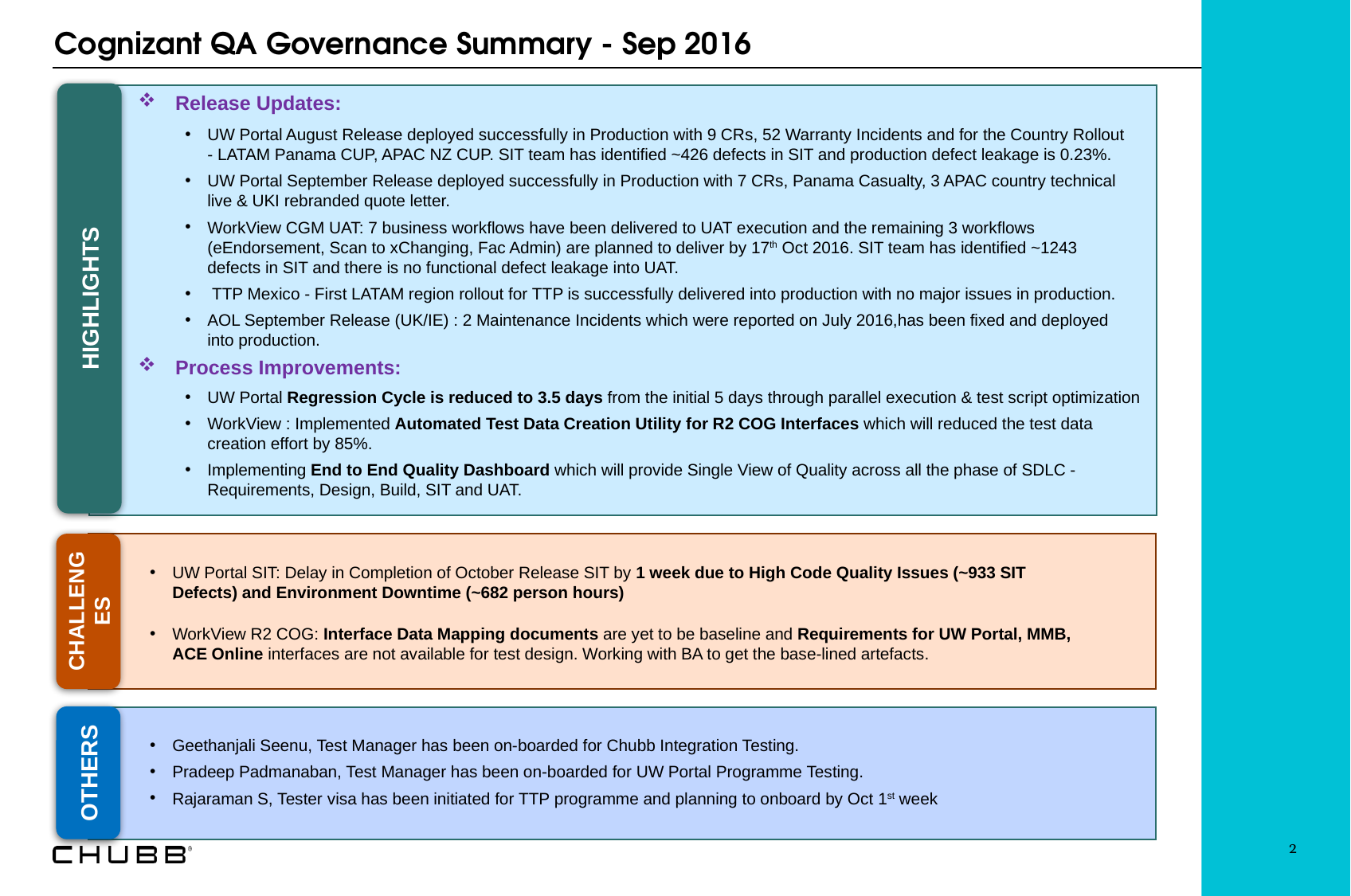

Cognizant QA Governance Summary - Sep 2016
HIGHLIGHTS

Release Updates:
UW Portal August Release deployed successfully in Production with 9 CRs, 52 Warranty Incidents and for the Country Rollout - LATAM Panama CUP, APAC NZ CUP. SIT team has identified ~426 defects in SIT and production defect leakage is 0.23%.
UW Portal September Release deployed successfully in Production with 7 CRs, Panama Casualty, 3 APAC country technical live & UKI rebranded quote letter.
WorkView CGM UAT: 7 business workflows have been delivered to UAT execution and the remaining 3 workflows (eEndorsement, Scan to xChanging, Fac Admin) are planned to deliver by 17th Oct 2016. SIT team has identified ~1243 defects in SIT and there is no functional defect leakage into UAT.
 TTP Mexico - First LATAM region rollout for TTP is successfully delivered into production with no major issues in production.
AOL September Release (UK/IE) : 2 Maintenance Incidents which were reported on July 2016,has been fixed and deployed into production.
Process Improvements:
UW Portal Regression Cycle is reduced to 3.5 days from the initial 5 days through parallel execution & test script optimization
WorkView : Implemented Automated Test Data Creation Utility for R2 COG Interfaces which will reduced the test data creation effort by 85%.
Implementing End to End Quality Dashboard which will provide Single View of Quality across all the phase of SDLC - Requirements, Design, Build, SIT and UAT.
CHALLENGES

UW Portal SIT: Delay in Completion of October Release SIT by 1 week due to High Code Quality Issues (~933 SIT Defects) and Environment Downtime (~682 person hours)

WorkView R2 COG: Interface Data Mapping documents are yet to be baseline and Requirements for UW Portal, MMB, ACE Online interfaces are not available for test design. Working with BA to get the base-lined artefacts.
OTHERS

Geethanjali Seenu, Test Manager has been on-boarded for Chubb Integration Testing.
Pradeep Padmanaban, Test Manager has been on-boarded for UW Portal Programme Testing.
Rajaraman S, Tester visa has been initiated for TTP programme and planning to onboard by Oct 1st week
2